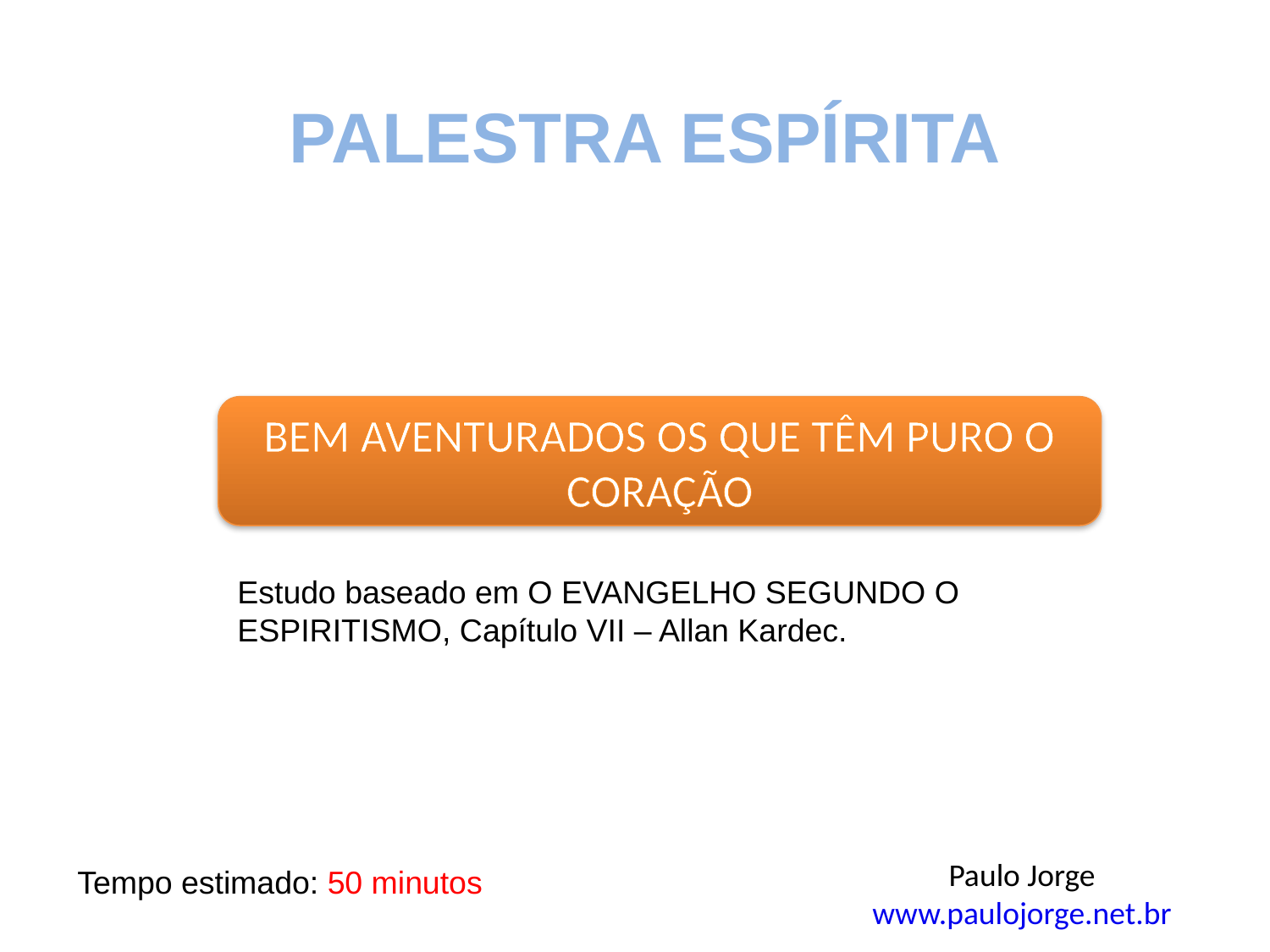

PALESTRA ESPÍRITA
BEM AVENTURADOS OS QUE TÊM PURO O CORAÇÃO
Estudo baseado em O EVANGELHO SEGUNDO O ESPIRITISMO, Capítulo VII – Allan Kardec.
Paulo Jorge
www.paulojorge.net.br
Tempo estimado: 50 minutos